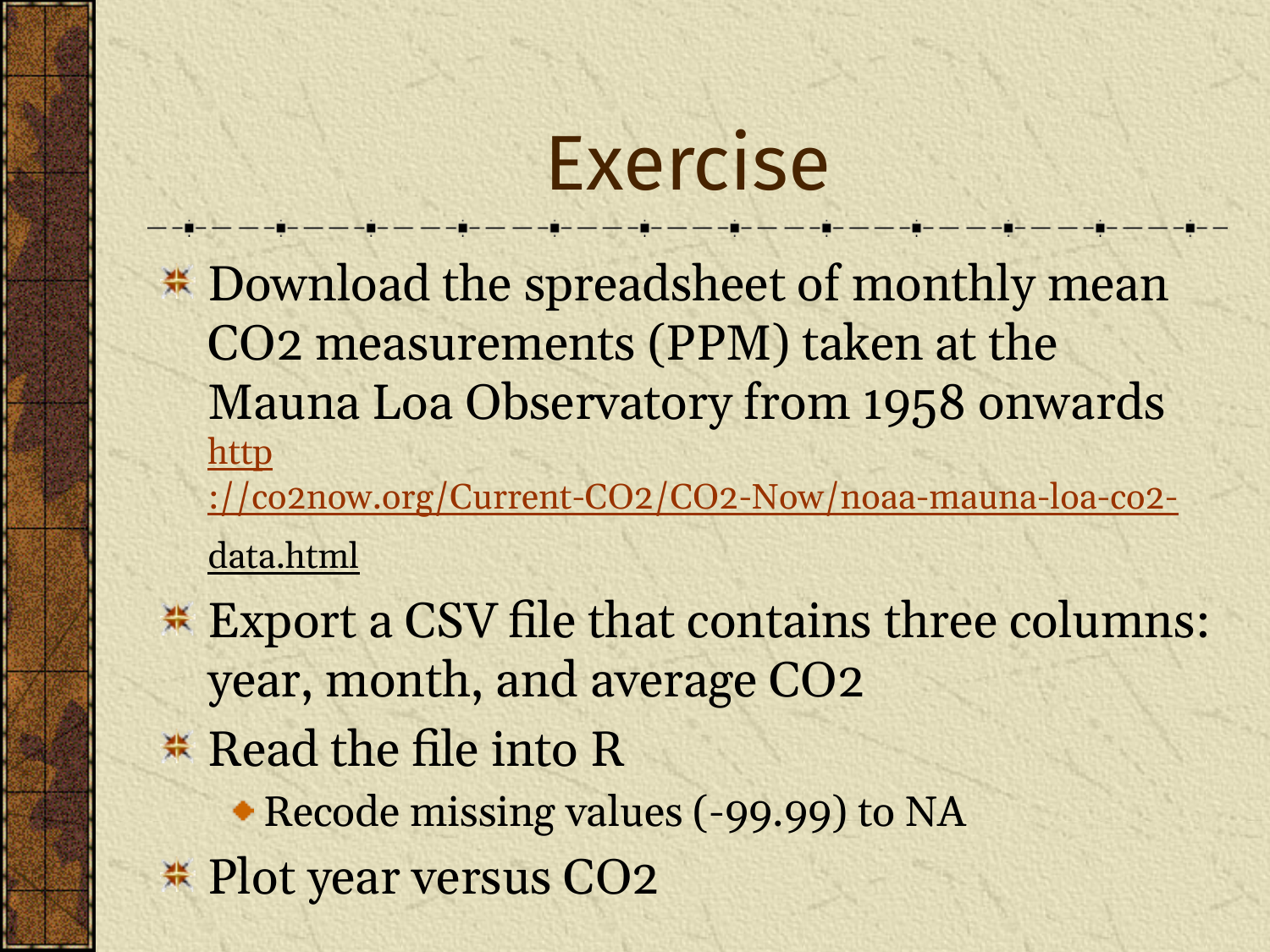

# Exercise
Download the spreadsheet of monthly mean CO2 measurements (PPM) taken at the Mauna Loa Observatory from 1958 onwards http://co2now.org/Current-CO2/CO2-Now/noaa-mauna-loa-co2-data.html
Export a CSV file that contains three columns: year, month, and average CO2
Read the file into R
Recode missing values (-99.99) to NA
Plot year versus CO2